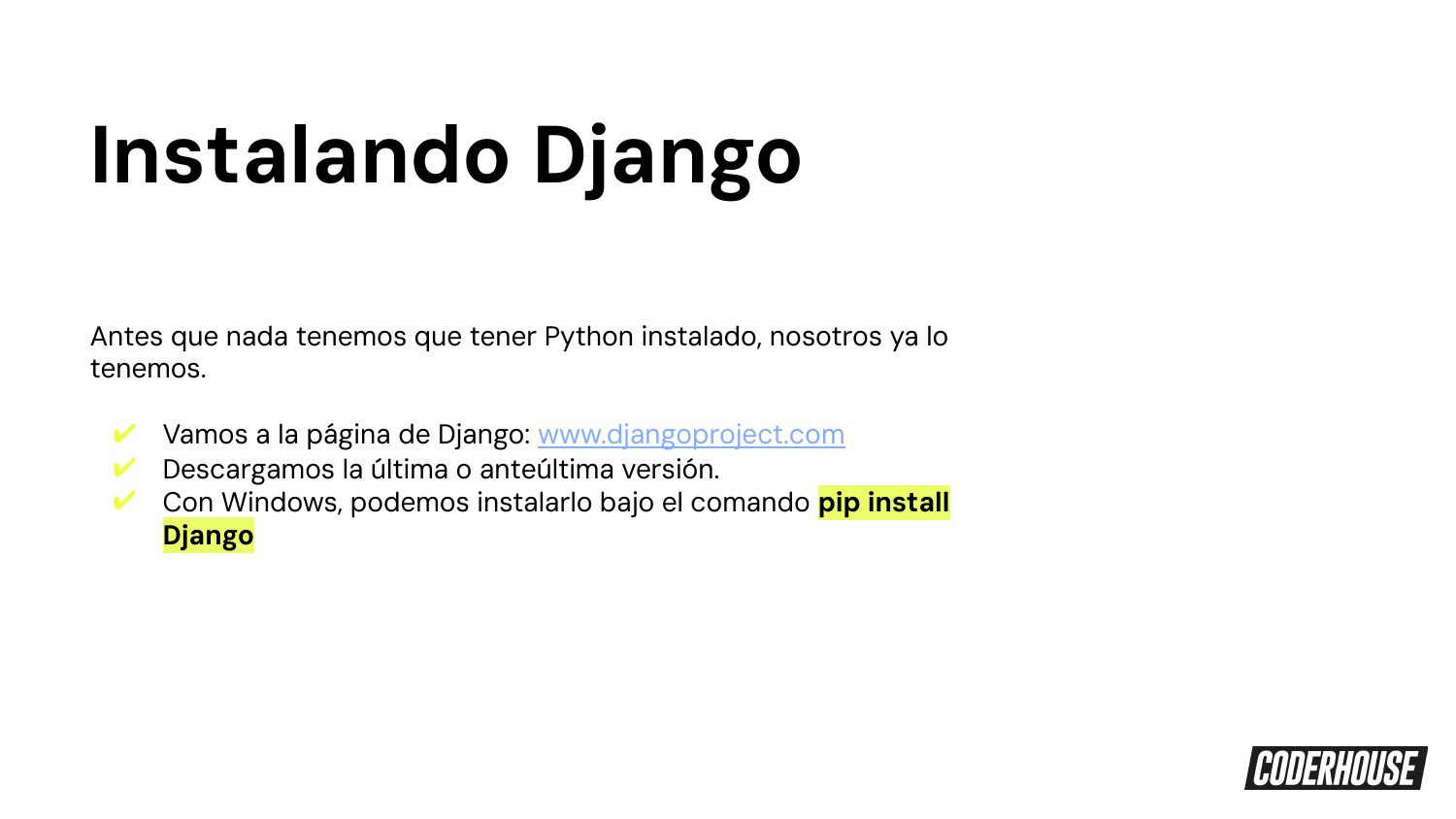

Instalando Django
Antes que nada tenemos que tener Python instalado, nosotros ya lo tenemos.

Vamos a la página de Django: www.djangoproject.com
Descargamos la última o anteúltima versión.
Con Windows, podemos instalarlo bajo el comando pip install Django